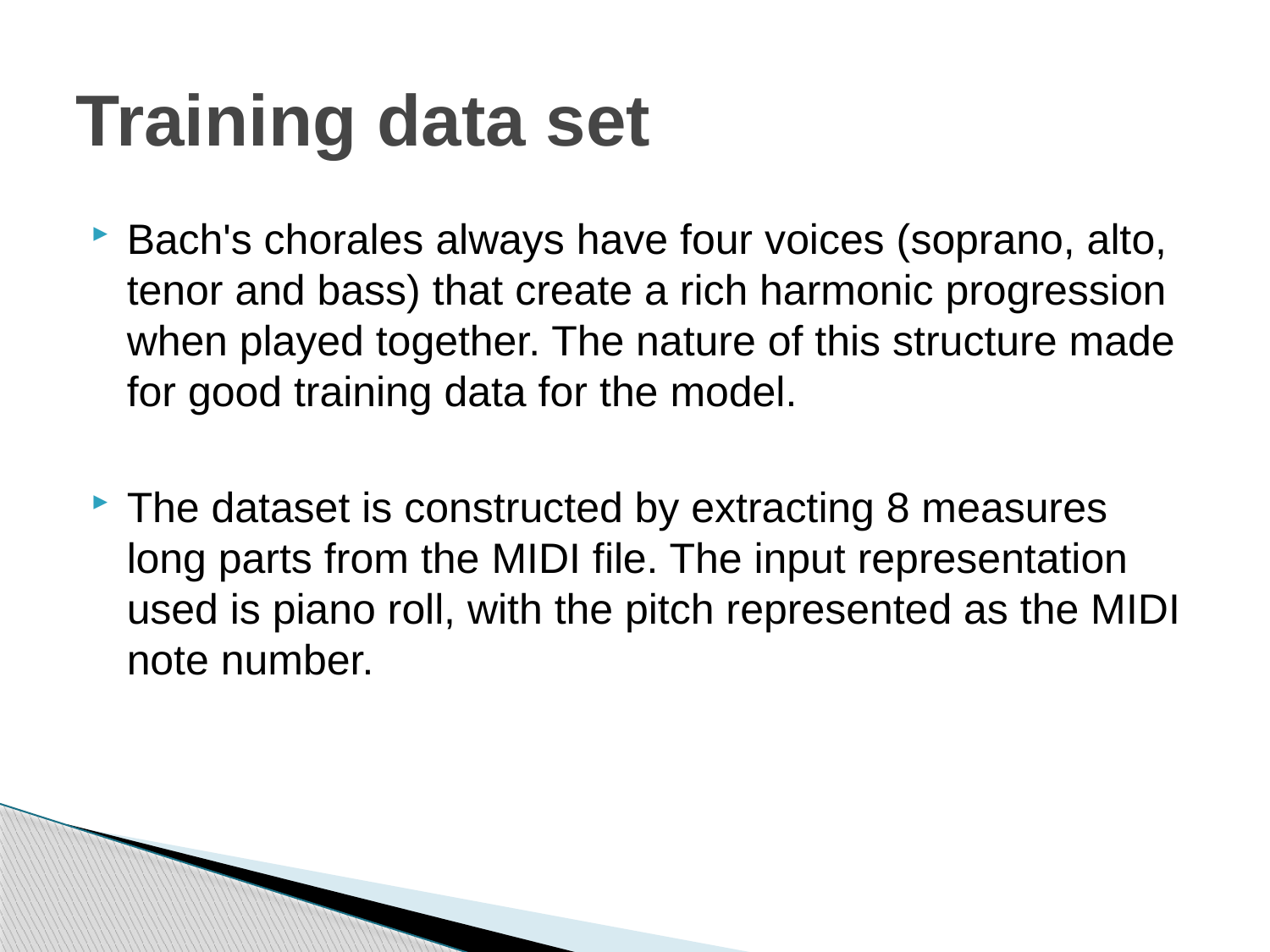

# Training data set
Bach's chorales always have four voices (soprano, alto, tenor and bass) that create a rich harmonic progression when played together. The nature of this structure made for good training data for the model.

The dataset is constructed by extracting 8 measures long parts from the MIDI file. The input representation used is piano roll, with the pitch represented as the MIDI note number.